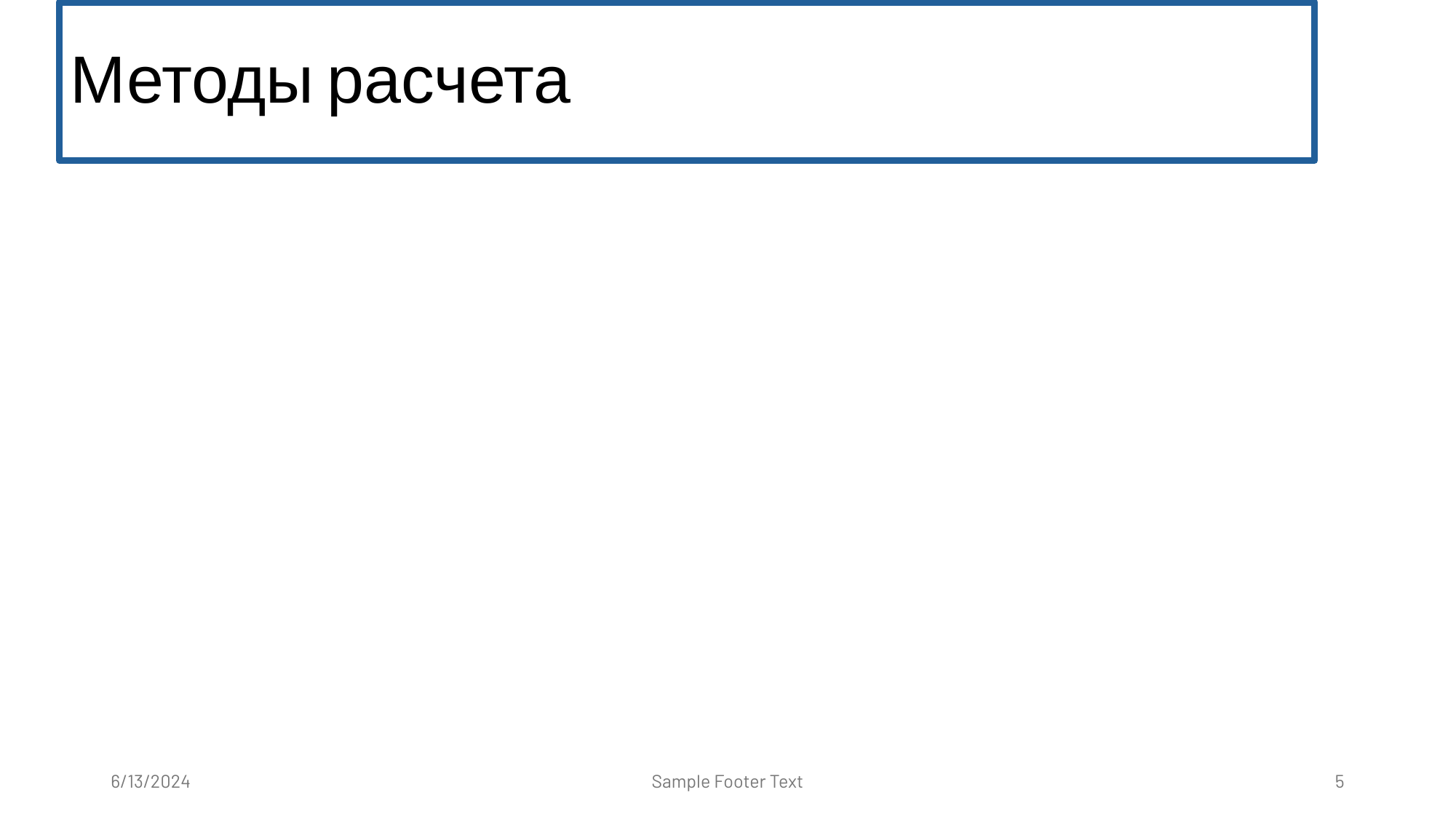

# Методы расчета

6/13/2024
Sample Footer Text
5